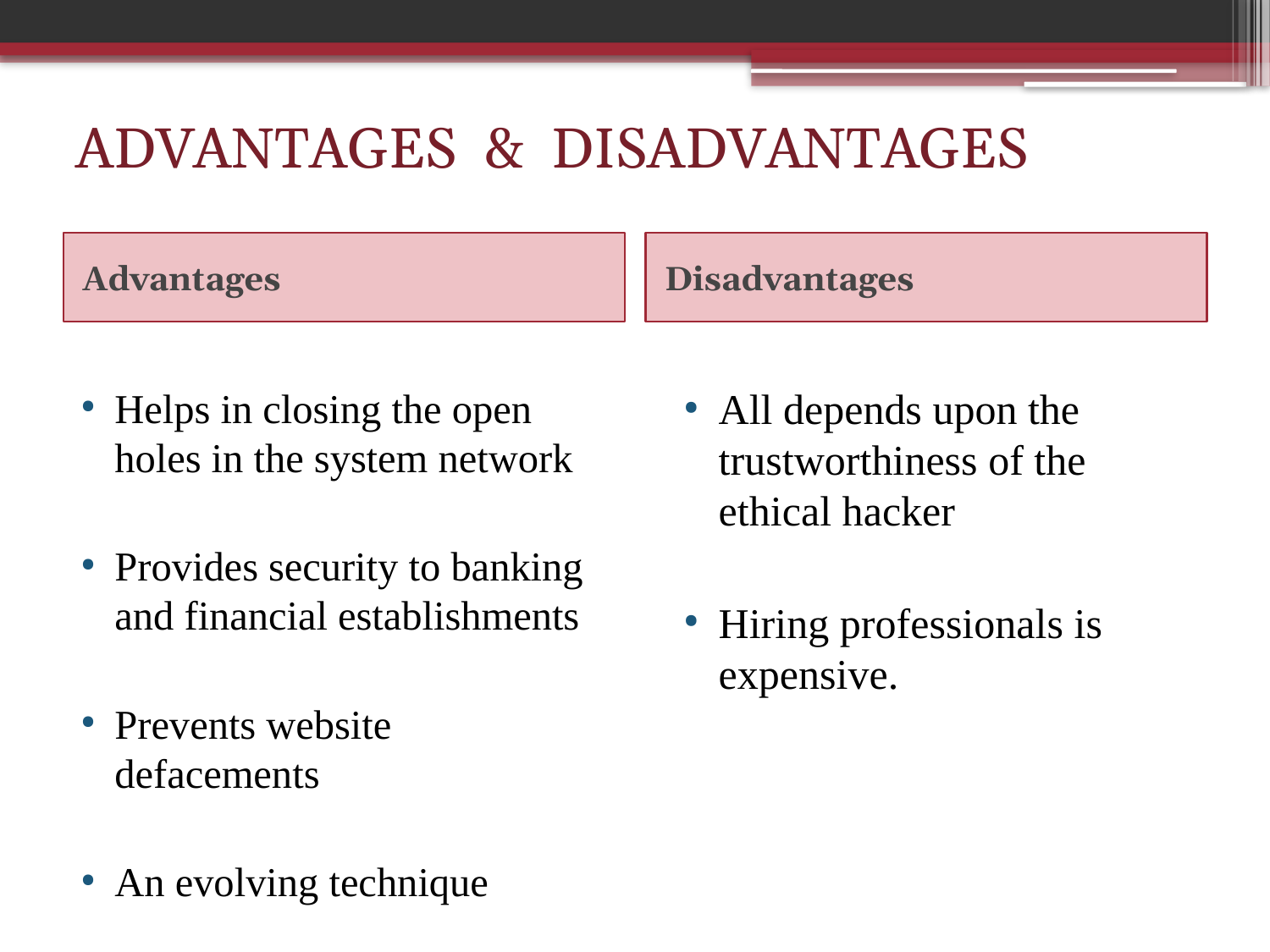

ADVANTAGES  &  DISADVANTAGES
Advantages
Disadvantages
Helps in closing the open holes in the system network

Provides security to banking and financial establishments

Prevents website defacements

An evolving technique

All depends upon the trustworthiness of the ethical hacker

Hiring professionals is expensive.